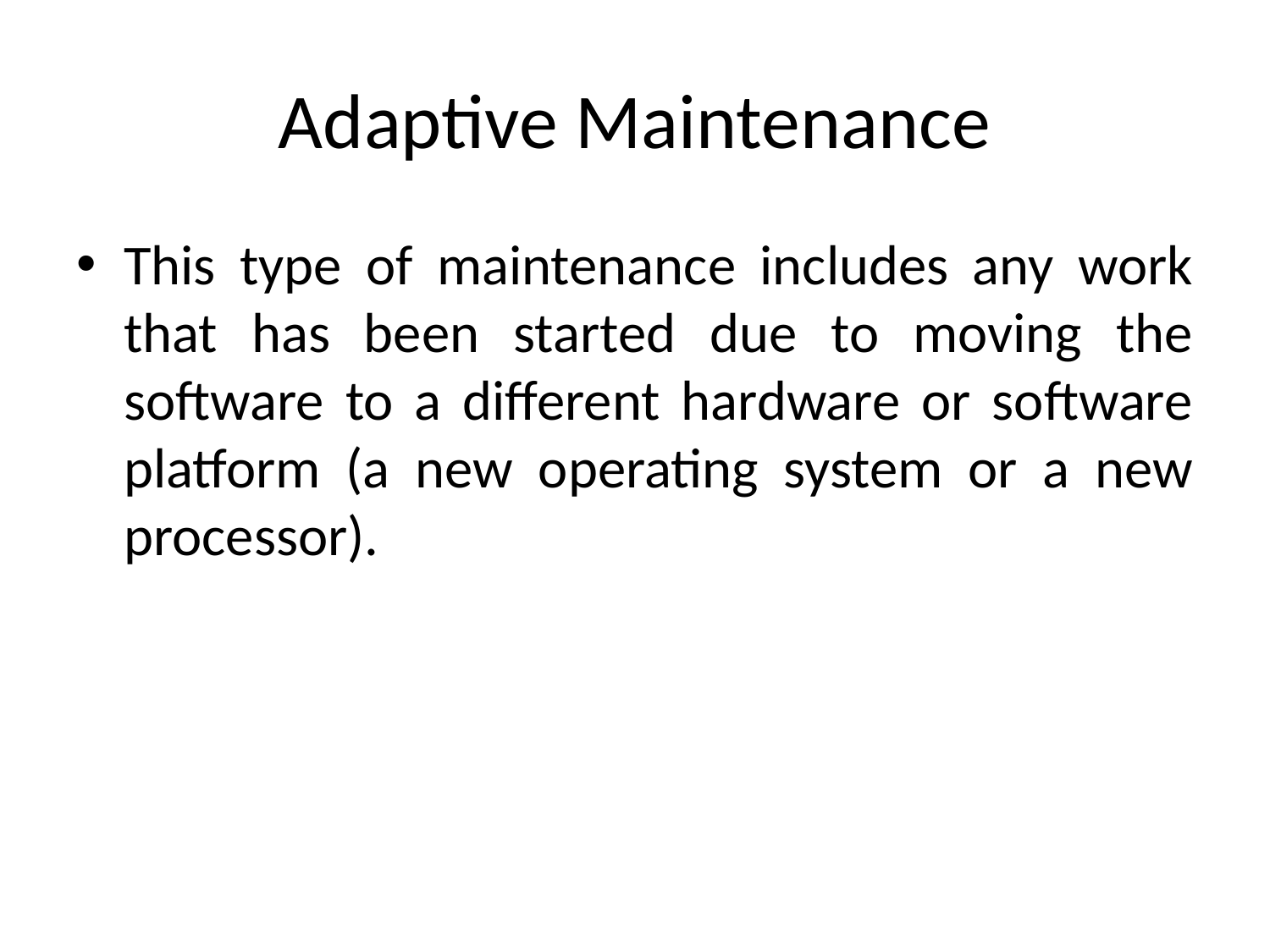

# Adaptive Maintenance
This type of maintenance includes any work that has been started due to moving the software to a different hardware or software platform (a new operating system or a new processor).